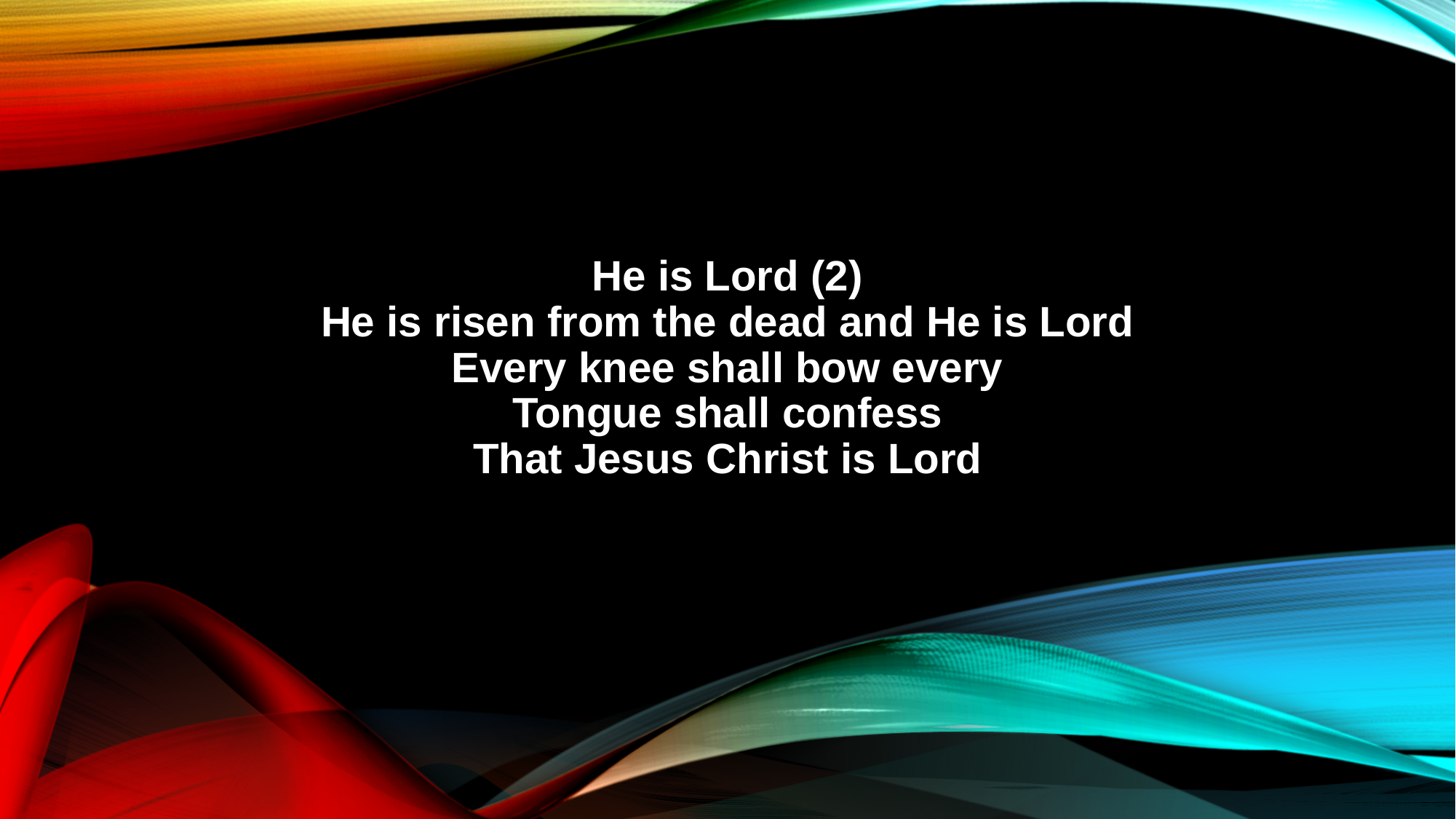

He is Lord (2)
He is risen from the dead and He is Lord
Every knee shall bow every
Tongue shall confess
That Jesus Christ is Lord